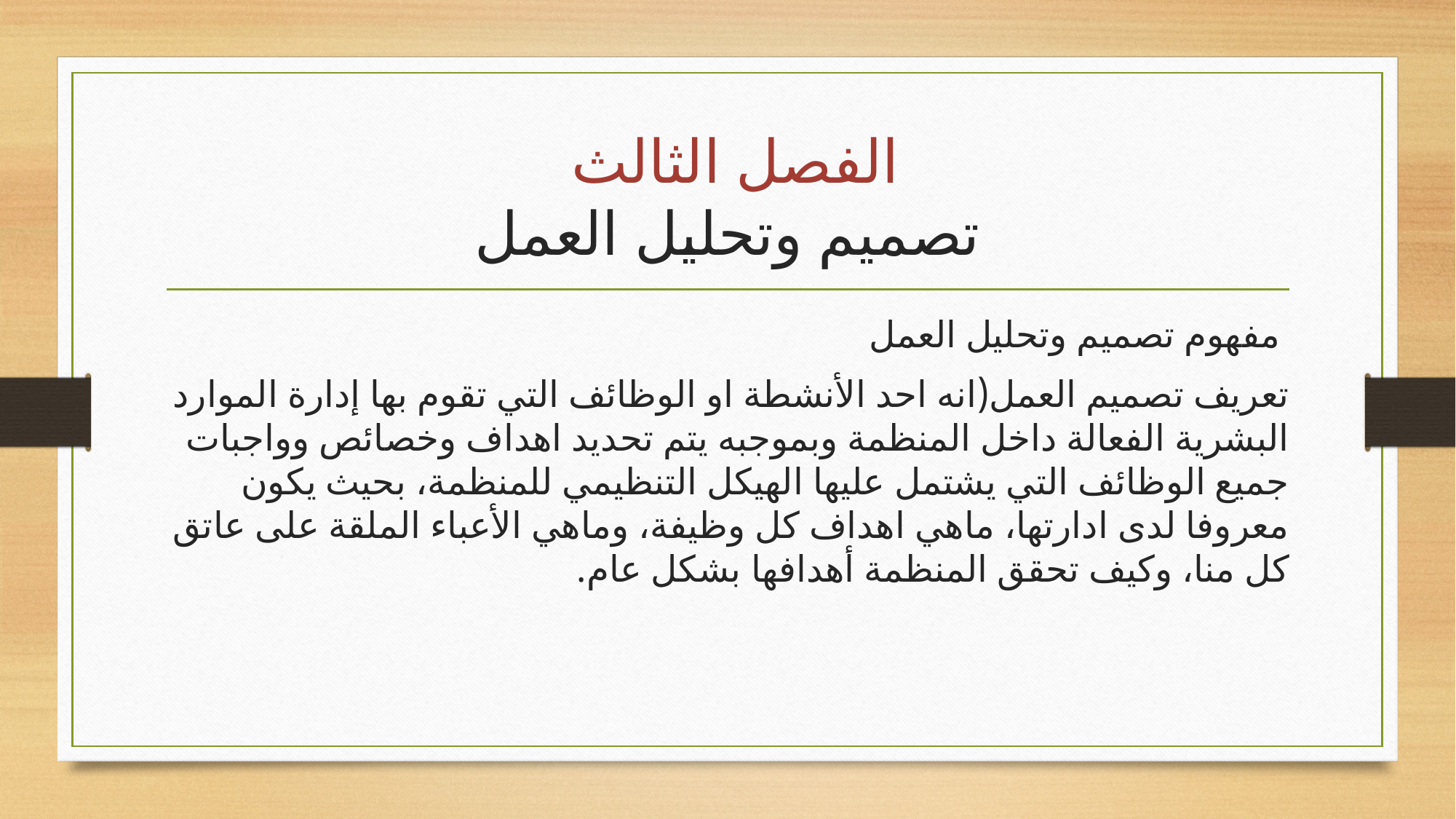

# الفصل الثالث تصميم وتحليل العمل
 مفهوم تصميم وتحليل العمل
تعريف تصميم العمل(انه احد الأنشطة او الوظائف التي تقوم بها إدارة الموارد البشرية الفعالة داخل المنظمة وبموجبه يتم تحديد اهداف وخصائص وواجبات جميع الوظائف التي يشتمل عليها الهيكل التنظيمي للمنظمة، بحيث يكون معروفا لدى ادارتها، ماهي اهداف كل وظيفة، وماهي الأعباء الملقة على عاتق كل منا، وكيف تحقق المنظمة أهدافها بشكل عام.